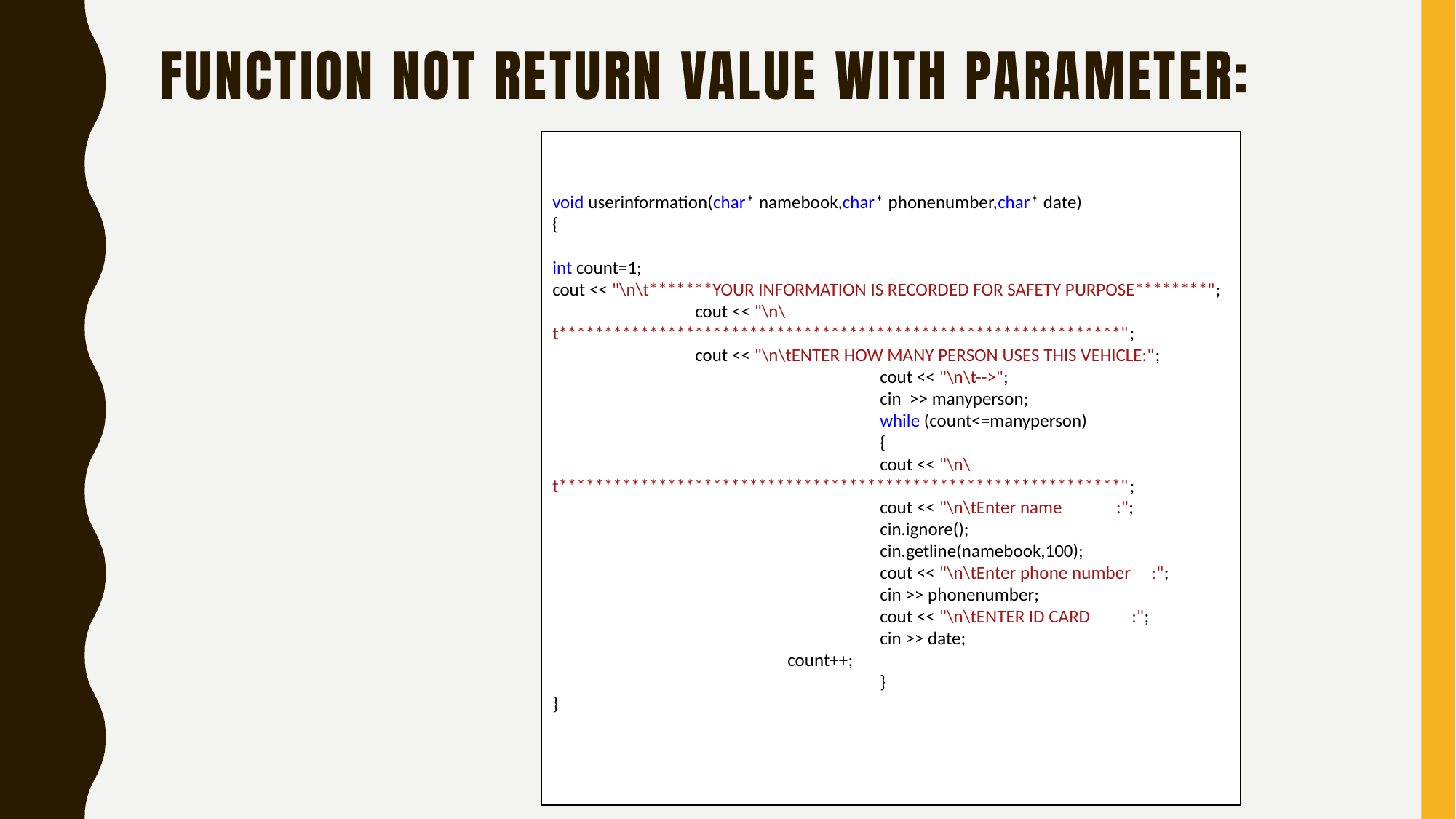

# FUNCTION NOT RETURN VALUE WITH PARAMETER:

void userinformation(char* namebook,char* phonenumber,char* date)
{

int count=1;
cout << "\n\t*******YOUR INFORMATION IS RECORDED FOR SAFETY PURPOSE********";
	        cout << "\n\t**************************************************************";
	        cout << "\n\tENTER HOW MANY PERSON USES THIS VEHICLE:";
			cout << "\n\t-->";
			cin  >> manyperson;
			while (count<=manyperson)
			{
			cout << "\n\t**************************************************************";
			cout << "\n\tEnter name             :";
			cin.ignore();
			cin.getline(namebook,100);
			cout << "\n\tEnter phone number     :";
			cin >> phonenumber;
			cout << "\n\tENTER ID CARD          :";
			cin >> date;
		    count++;
			}
}